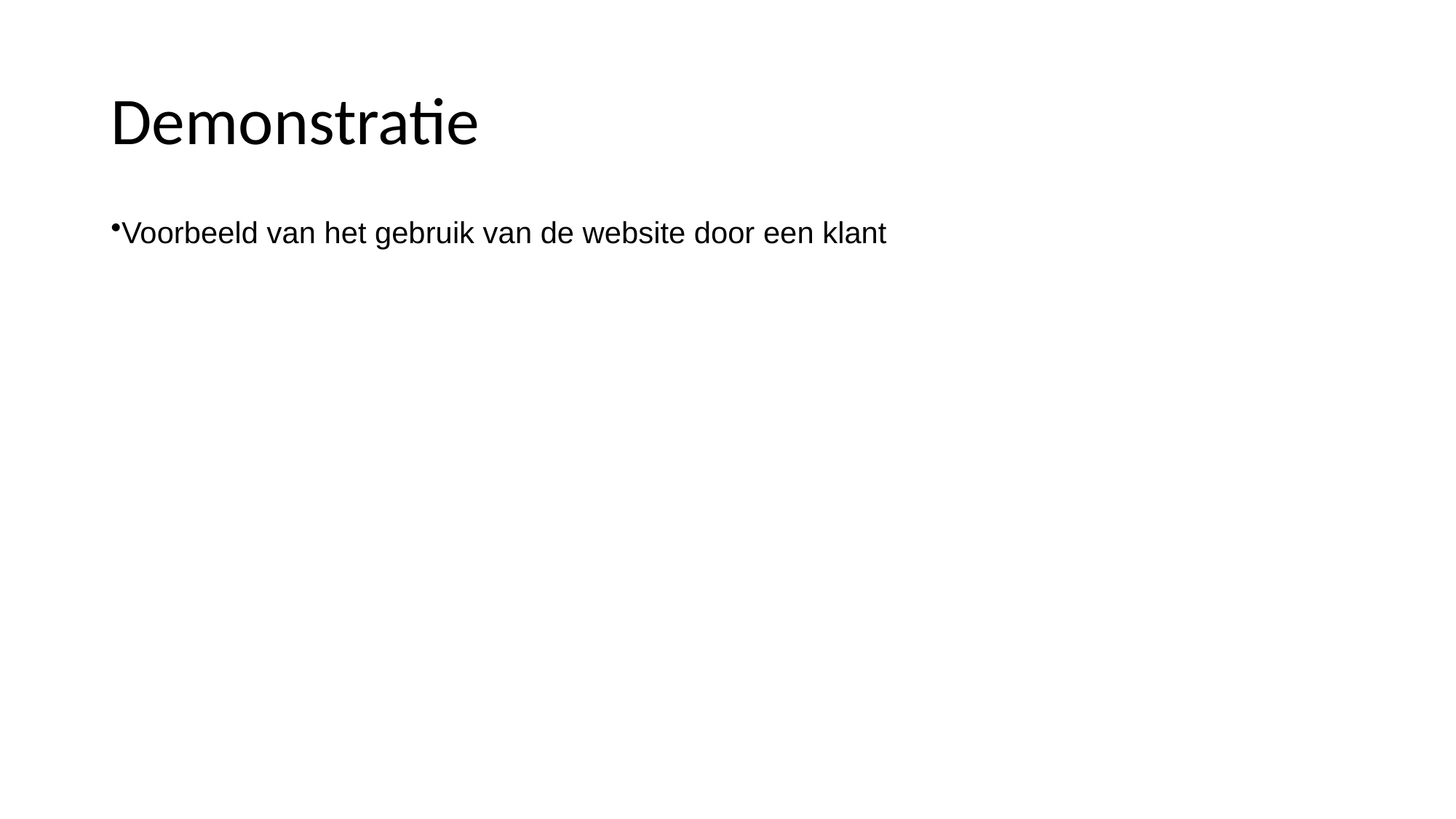

# Demonstratie

Voorbeeld van het gebruik van de website door een klant